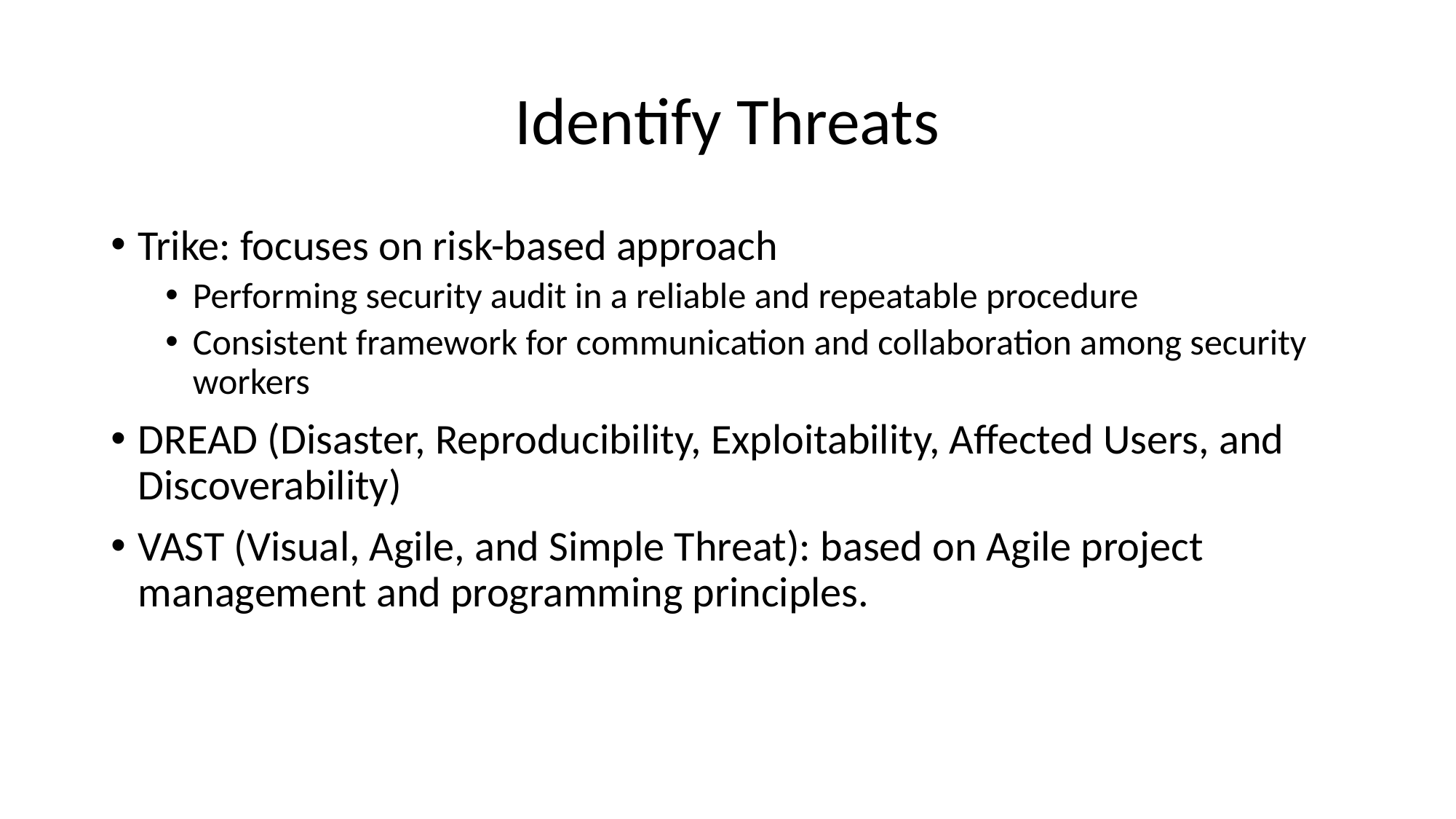

# Identify Threats
Trike: focuses on risk-based approach
Performing security audit in a reliable and repeatable procedure
Consistent framework for communication and collaboration among security workers
DREAD (Disaster, Reproducibility, Exploitability, Affected Users, and Discoverability)
VAST (Visual, Agile, and Simple Threat): based on Agile project management and programming principles.